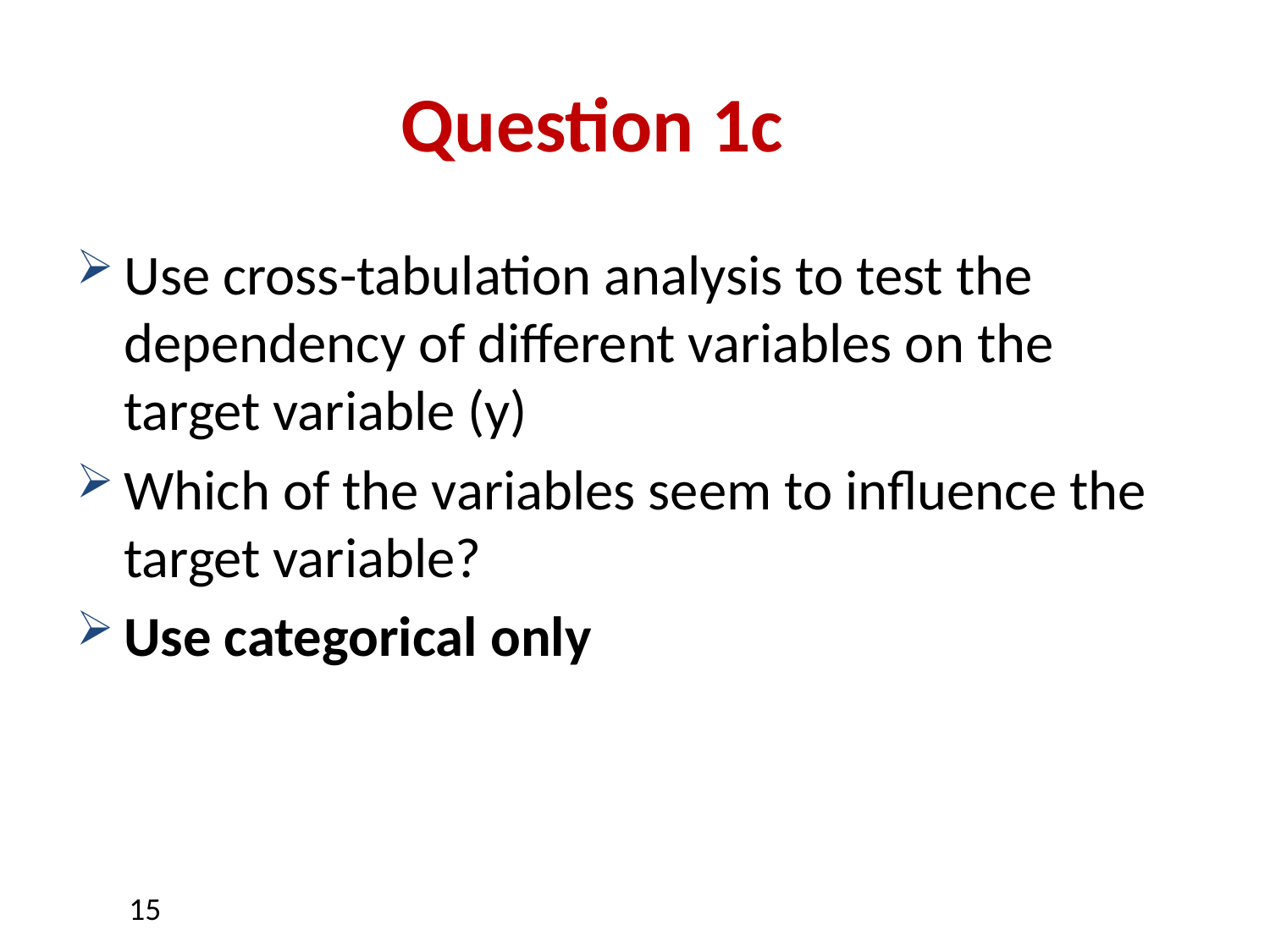

# Question 1c
Use cross-tabulation analysis to test the dependency of different variables on the target variable (y)
Which of the variables seem to influence the target variable?
Use categorical only
15